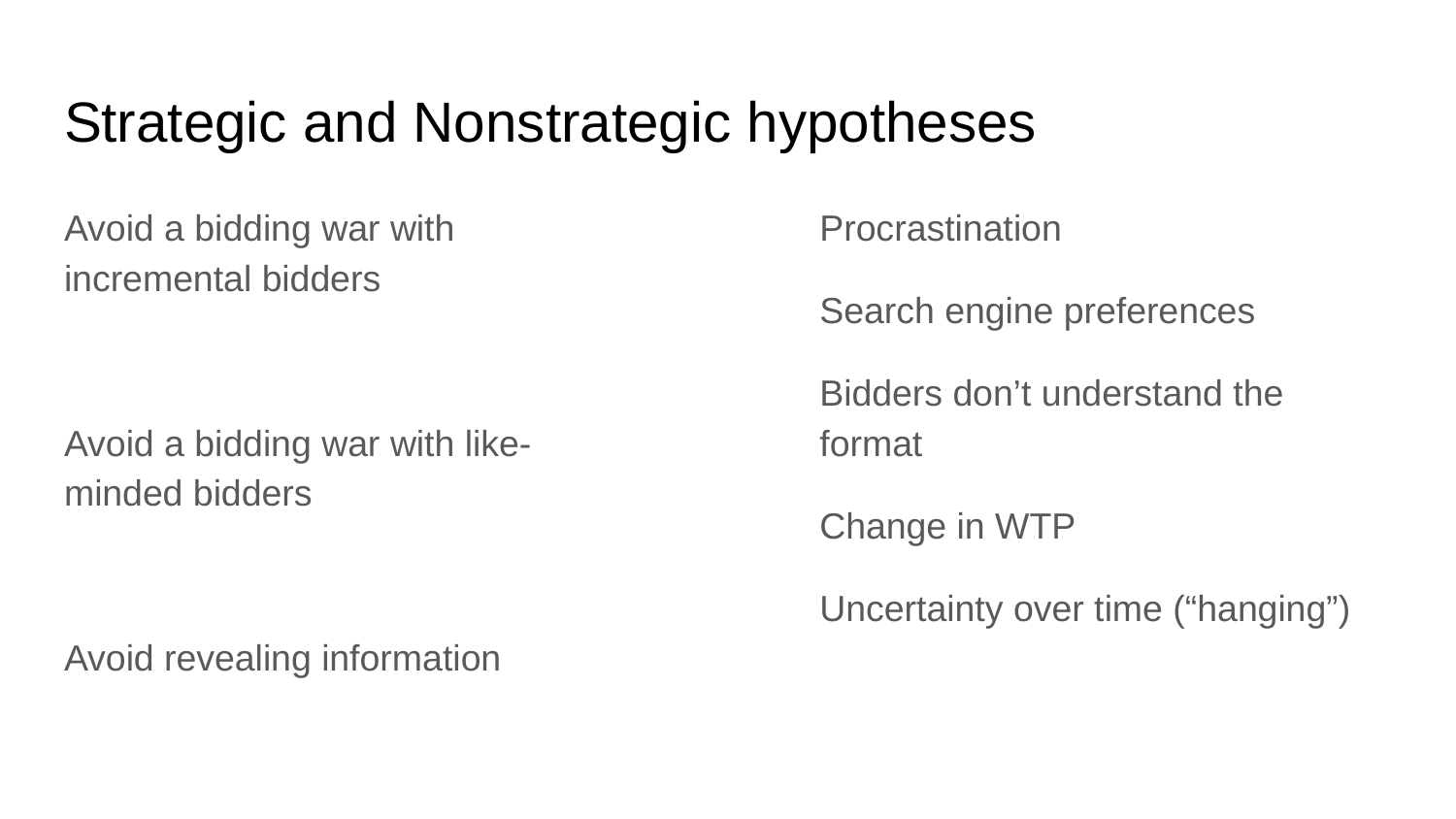

# Strategic and Nonstrategic hypotheses
Avoid a bidding war with incremental bidders

Avoid a bidding war with like-minded bidders

Avoid revealing information
Procrastination
Search engine preferences
Bidders don’t understand the format
Change in WTP
Uncertainty over time (“hanging”)